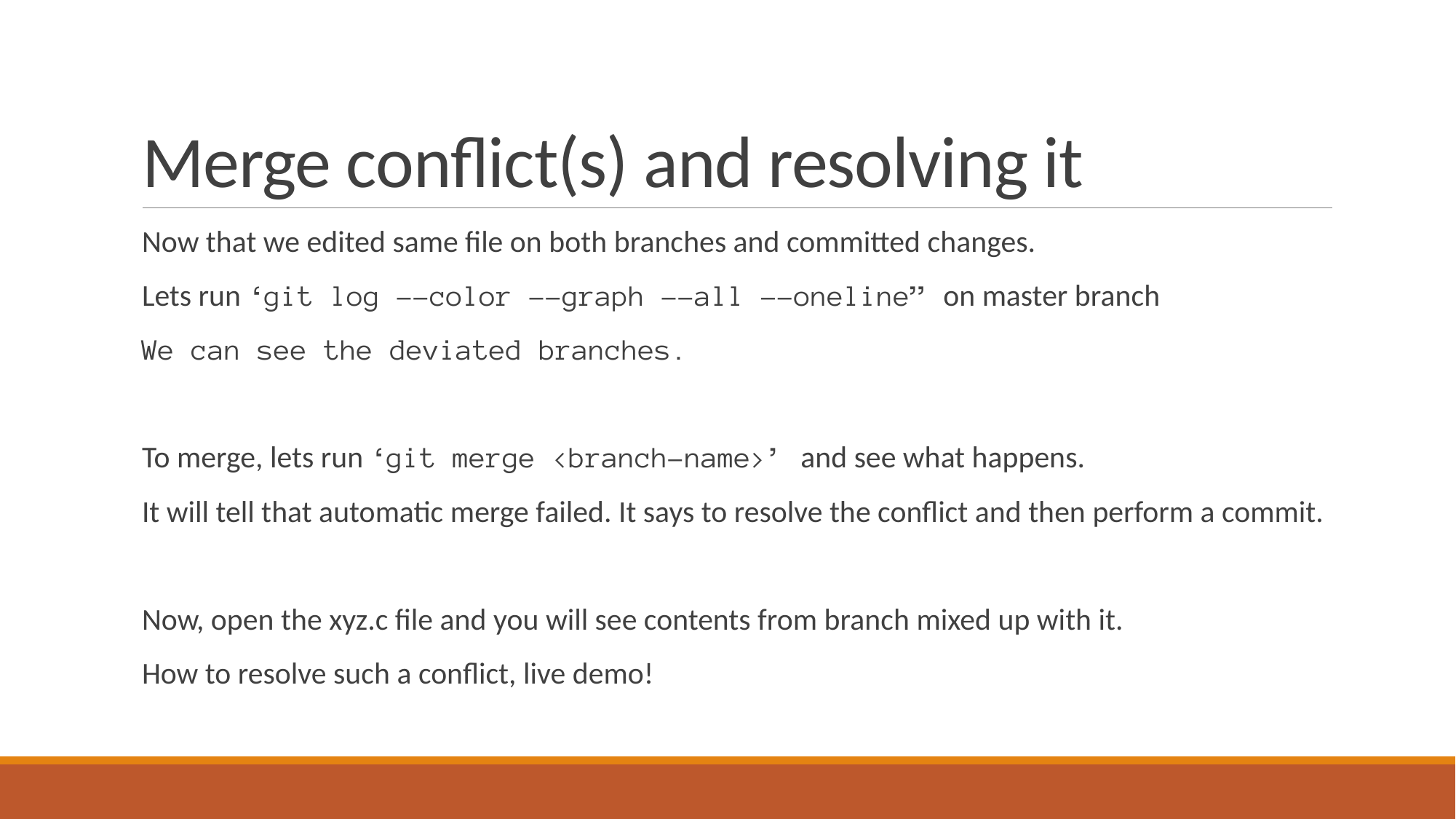

# Merge conflict(s) and resolving it
Now that we edited same file on both branches and committed changes.
Lets run ‘git log --color --graph --all --oneline” on master branch
We can see the deviated branches.

To merge, lets run ‘git merge <branch-name>’ and see what happens.
It will tell that automatic merge failed. It says to resolve the conflict and then perform a commit.

Now, open the xyz.c file and you will see contents from branch mixed up with it.
How to resolve such a conflict, live demo!